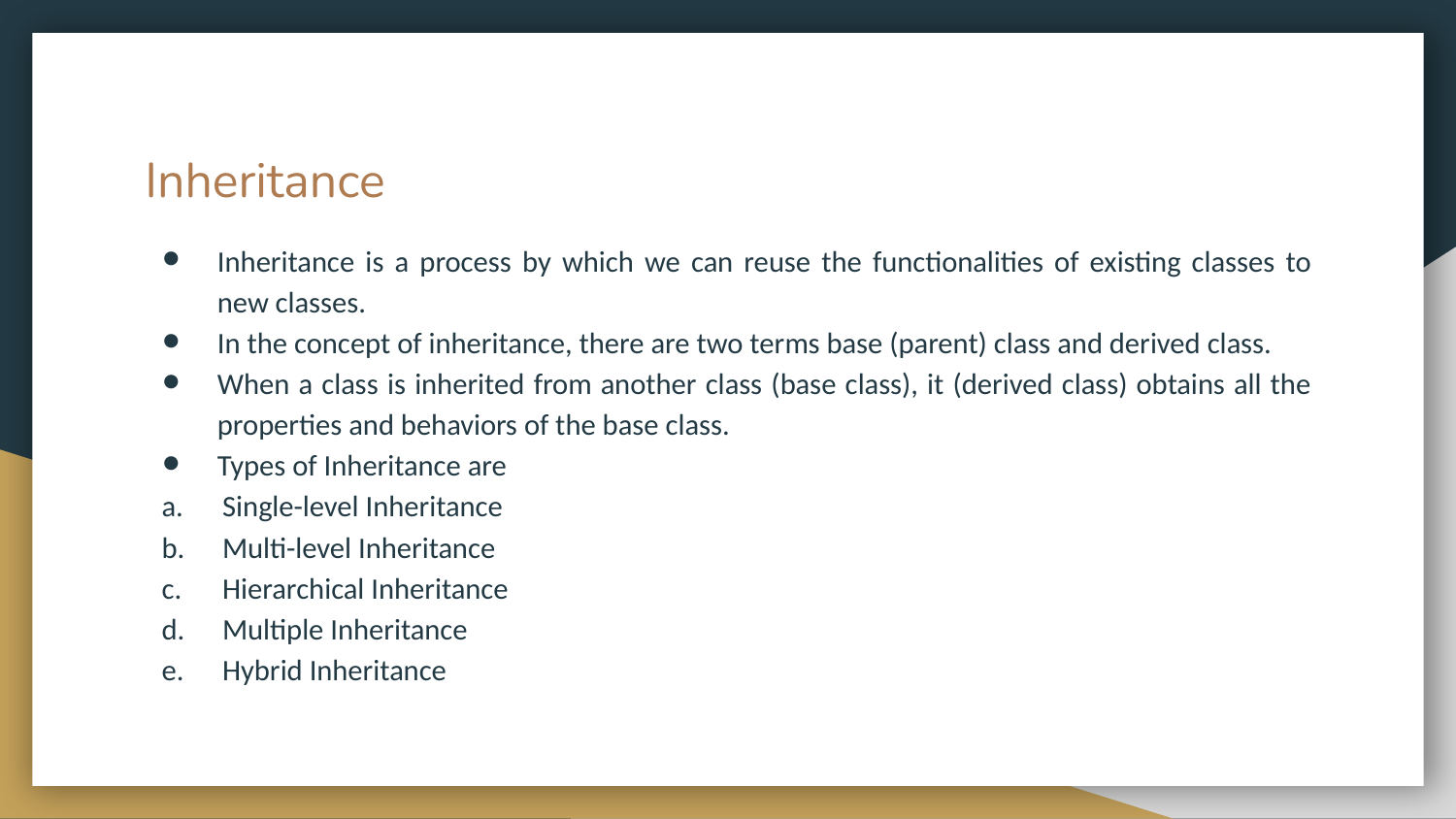

# Inheritance
Inheritance is a process by which we can reuse the functionalities of existing classes to new classes.
In the concept of inheritance, there are two terms base (parent) class and derived class.
When a class is inherited from another class (base class), it (derived class) obtains all the properties and behaviors of the base class.
Types of Inheritance are
Single-level Inheritance
Multi-level Inheritance
Hierarchical Inheritance
Multiple Inheritance
Hybrid Inheritance